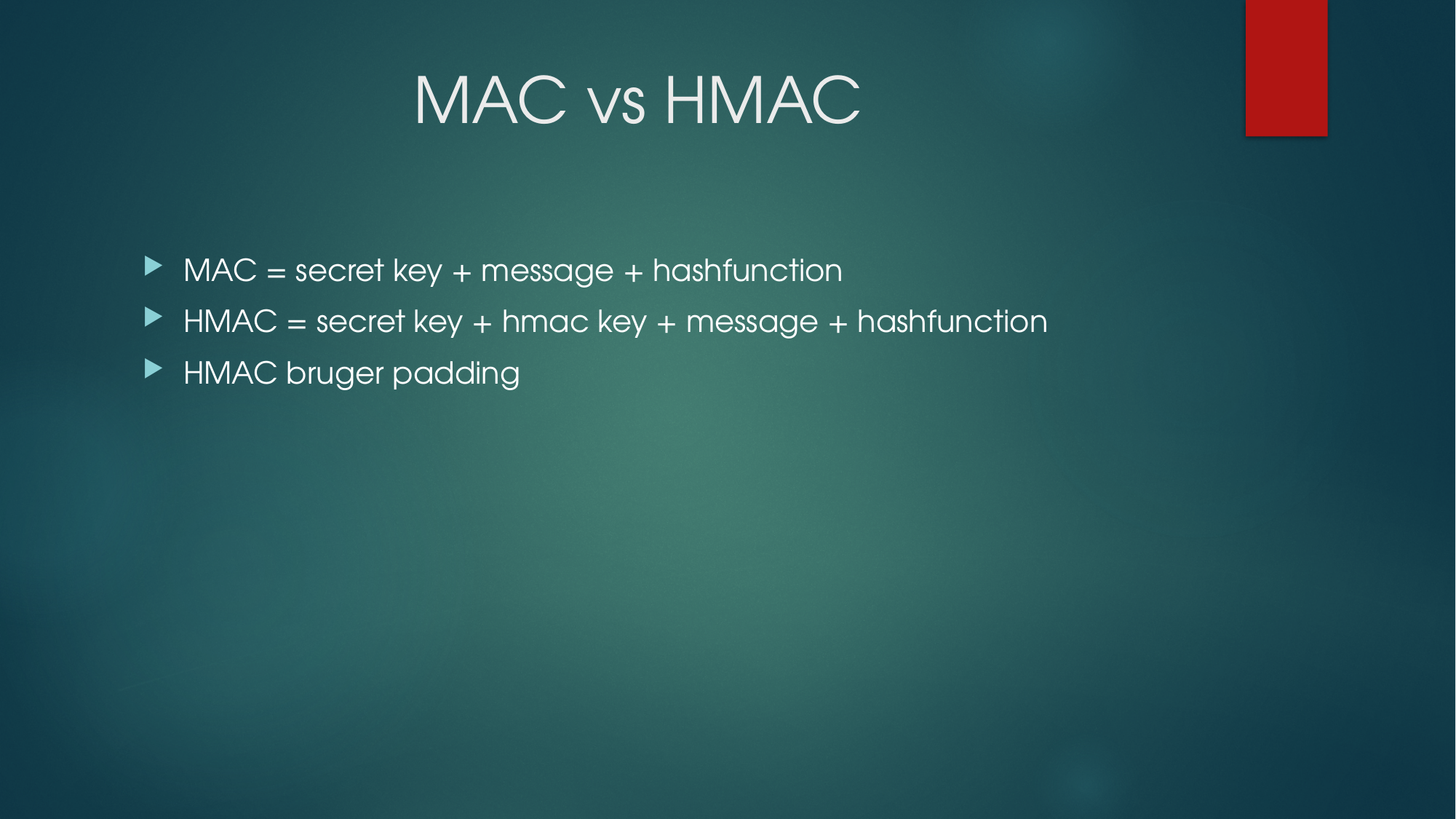

# MAC vs HMAC
MAC = secret key + message + hashfunction
HMAC = secret key + hmac key + message + hashfunction
HMAC bruger padding